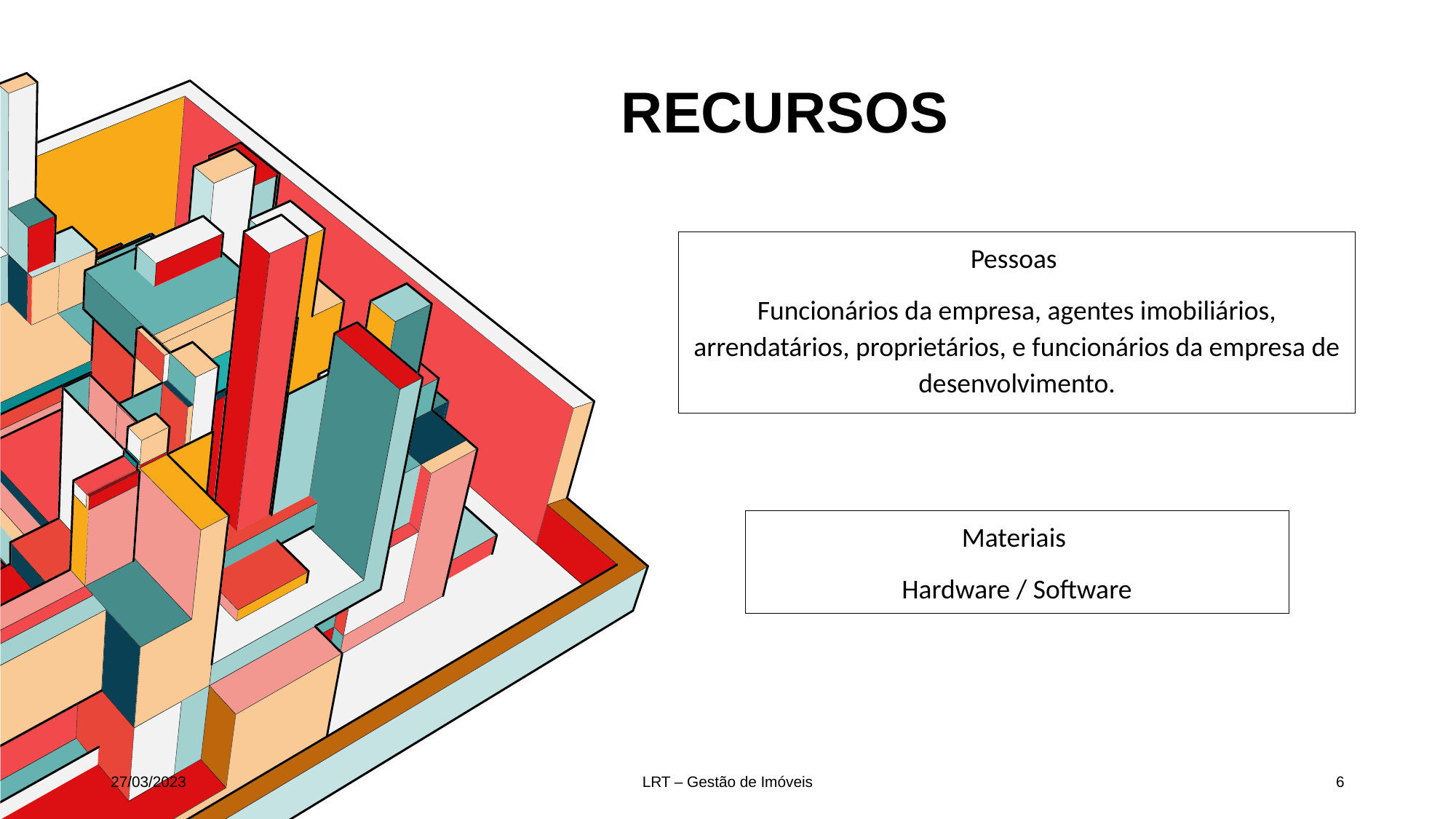

# Recursos
Pessoas
Funcionários da empresa, agentes imobiliários, arrendatários, proprietários, e funcionários da empresa de desenvolvimento.

Materiais
Hardware / Software

27/03/2023
LRT – Gestão de Imóveis
6